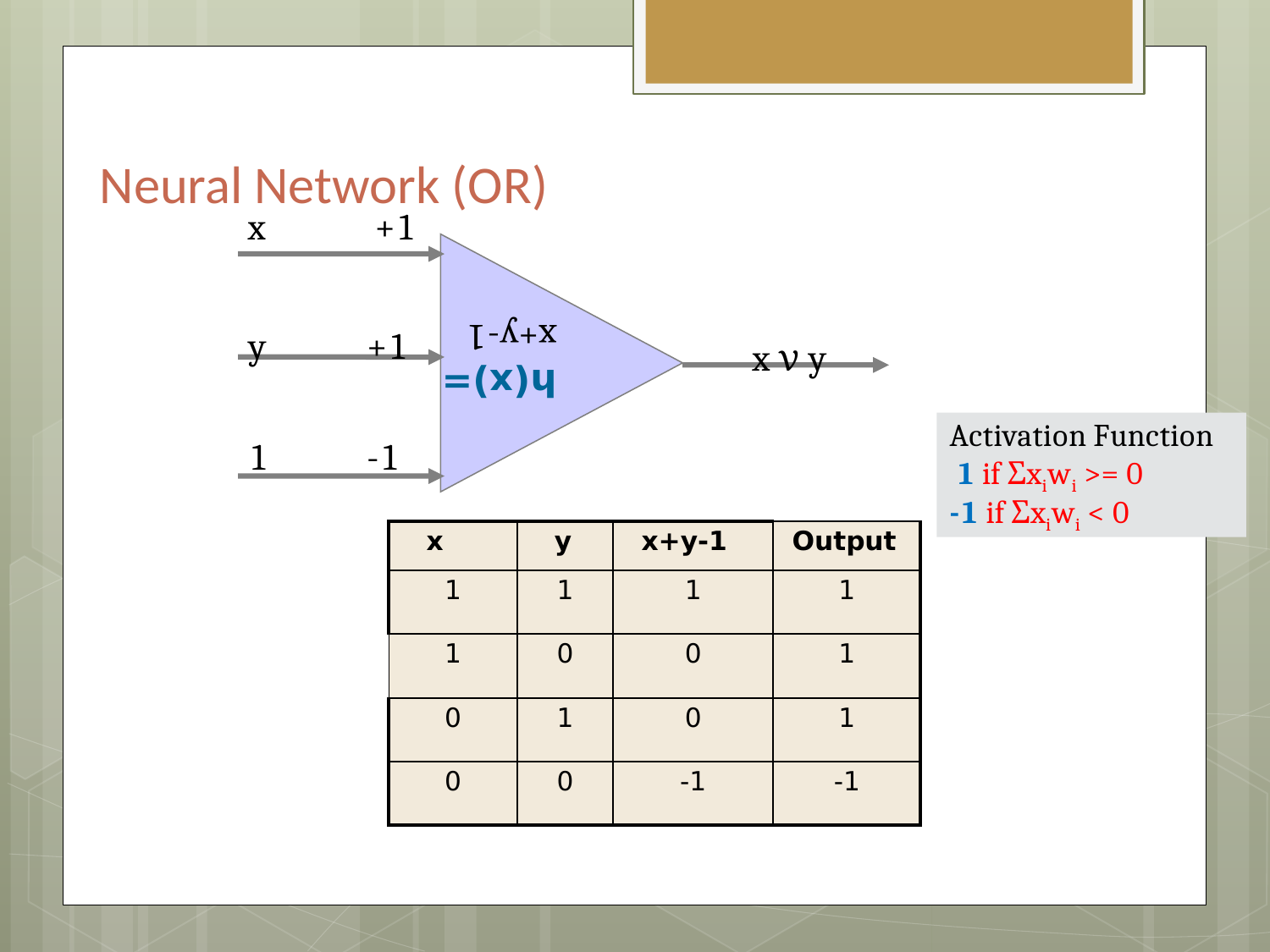

Neural Network (OR)
x
+1
h(x)=
x+y-1

y
+1
 x ν y

Activation Function
 1 if Σxiwi >= 0
-1 if Σxiwi < 0
1
-1

| x | y | x+y-1 | Output |
| --- | --- | --- | --- |
| 1 | 1 | 1 | 1 |
| 1 | 0 | 0 | 1 |
| 0 | 1 | 0 | 1 |
| 0 | 0 | -1 | -1 |